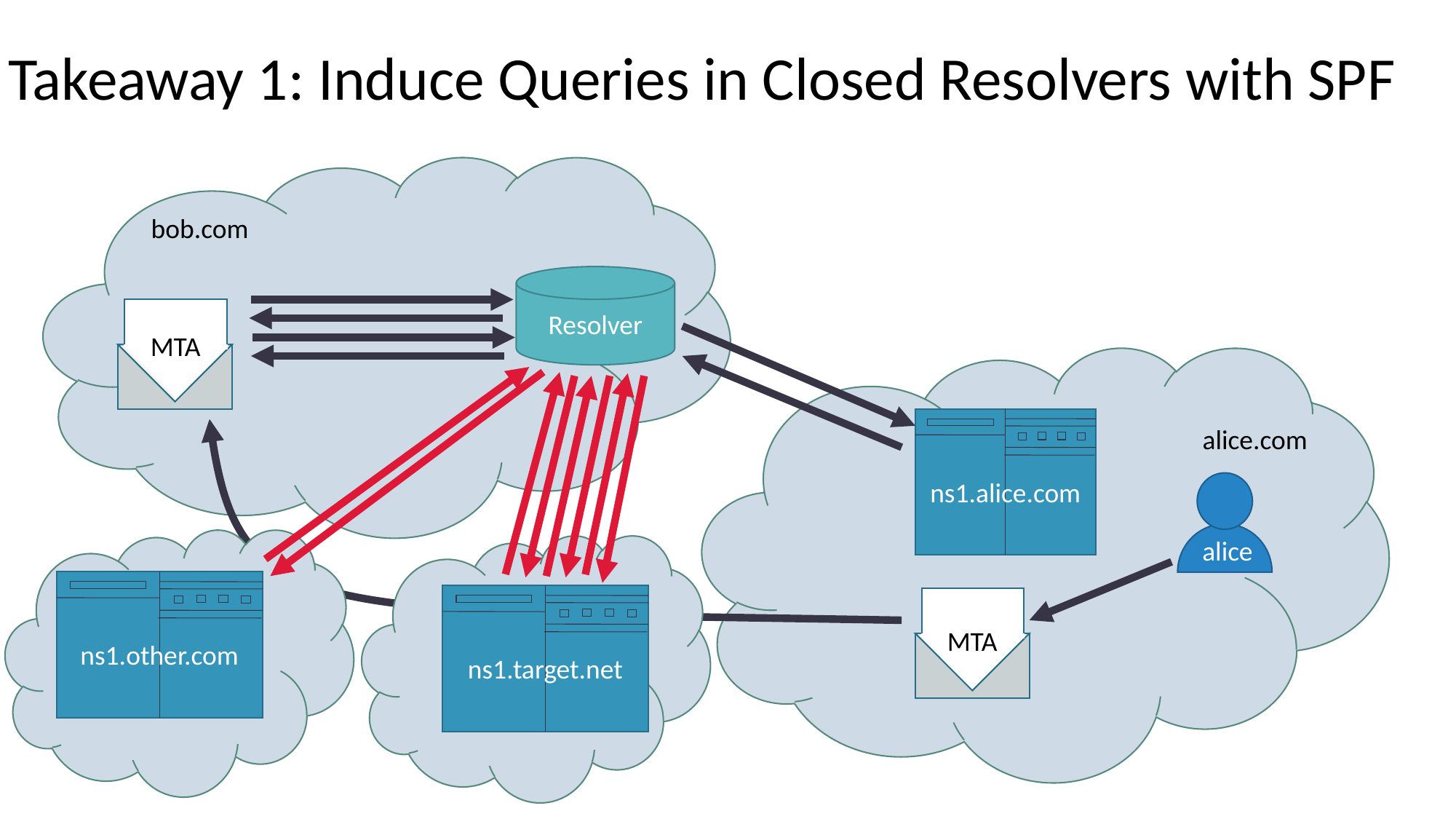

# Takeaway 1: Induce Queries in Closed Resolvers with SPF

bob.com
Resolver

MTA

ns1.alice.com
alice.com

alice

ns1.other.com

ns1.target.net

MTA